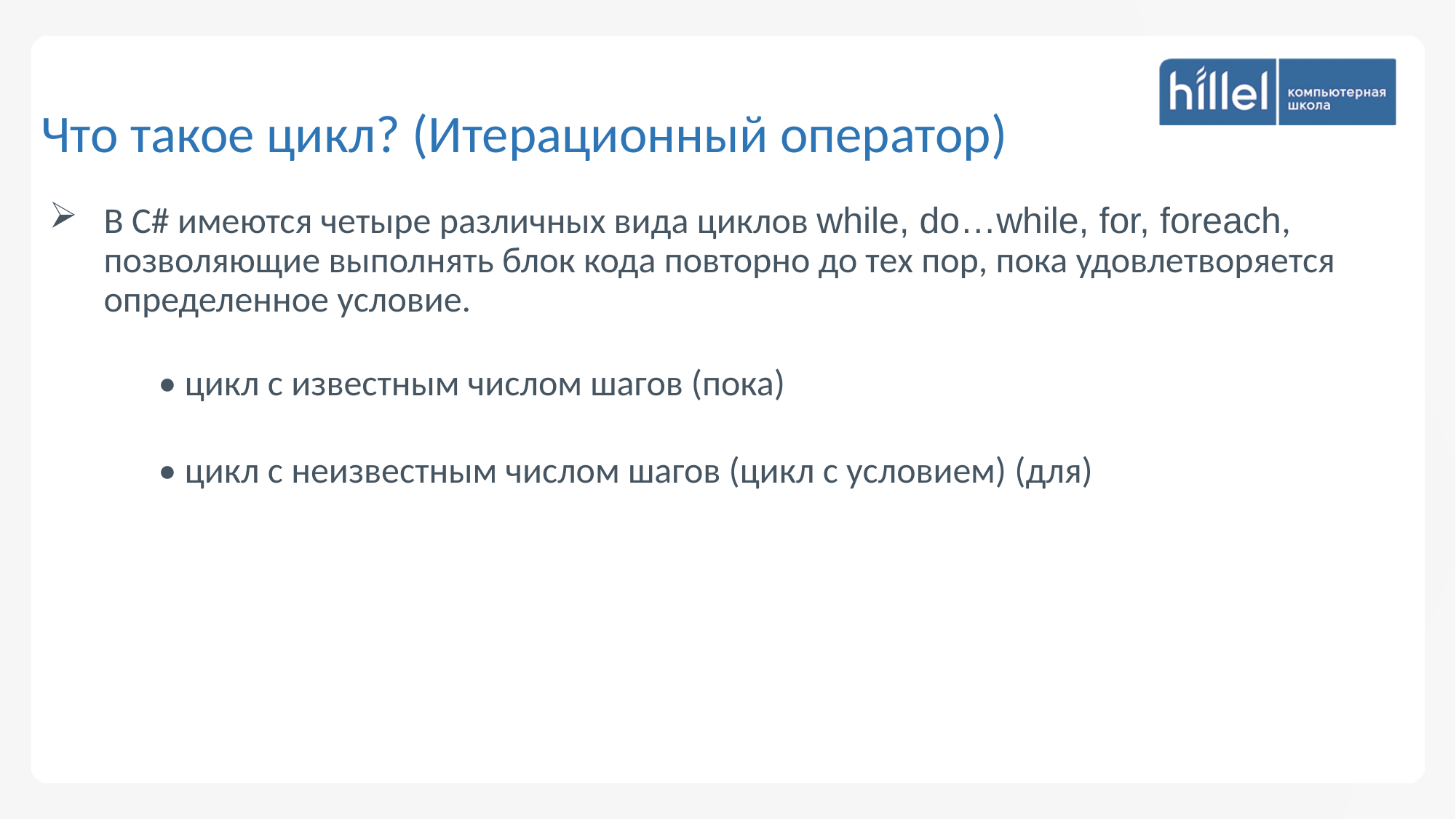

Что такое цикл? (Итерационный оператор)
В C# имеются четыре различных вида циклов while, do…while, for, foreach, позволяющие выполнять блок кода повторно до тех пор, пока удовлетворяется определенное условие.

	• цикл с известным числом шагов (пока)
	• цикл с неизвестным числом шагов (цикл с условием) (для)